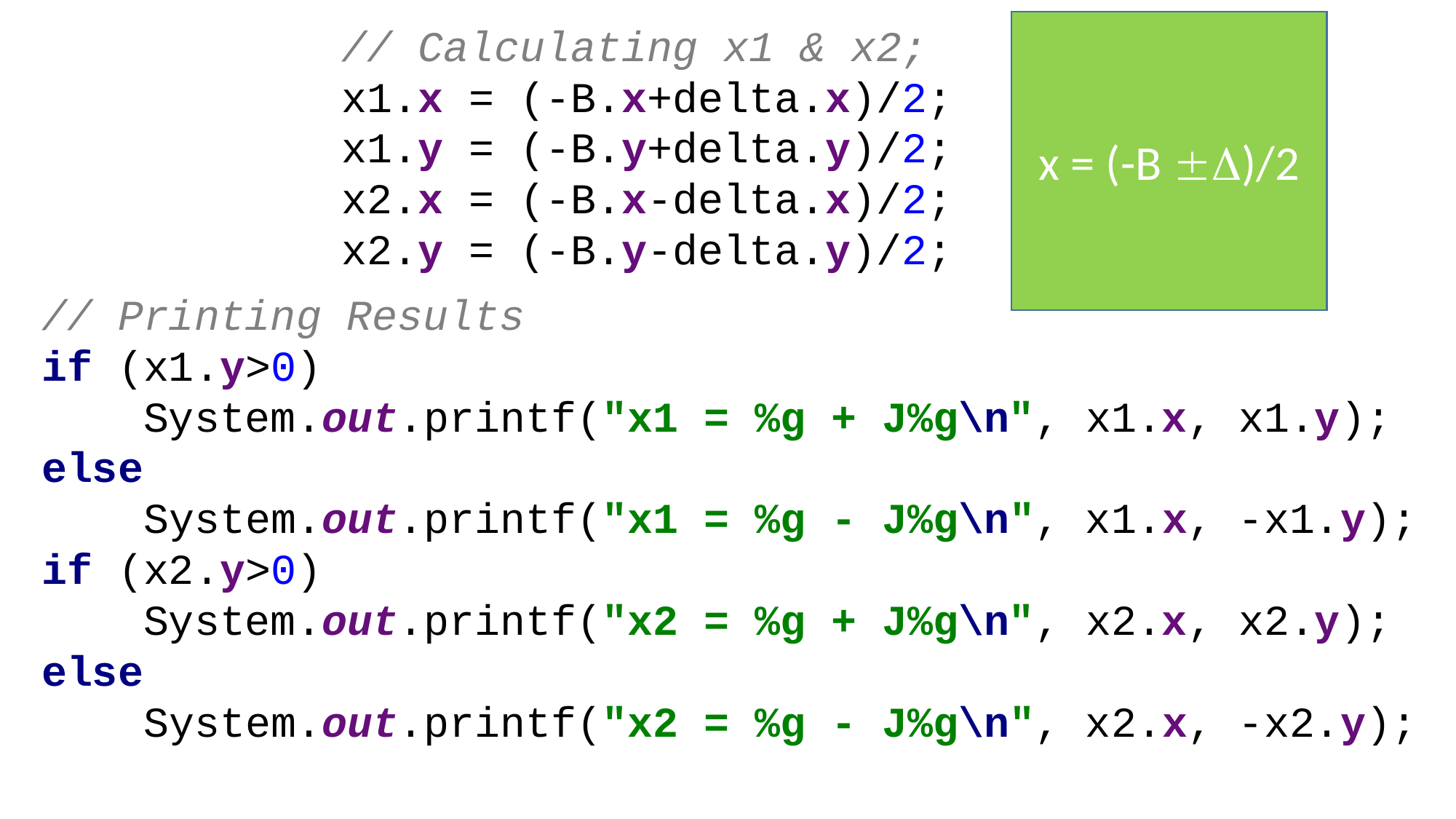

// Calculating x1 & x2;
x1.x = (-B.x+delta.x)/2;
x1.y = (-B.y+delta.y)/2;
x2.x = (-B.x-delta.x)/2;
x2.y = (-B.y-delta.y)/2;
x = (-B ±Δ)/2
// Printing Results
if (x1.y>0)
    System.out.printf("x1 = %g + J%g\n", x1.x, x1.y);
else
    System.out.printf("x1 = %g - J%g\n", x1.x, -x1.y);
if (x2.y>0)
    System.out.printf("x2 = %g + J%g\n", x2.x, x2.y);
else
    System.out.printf("x2 = %g - J%g\n", x2.x, -x2.y);